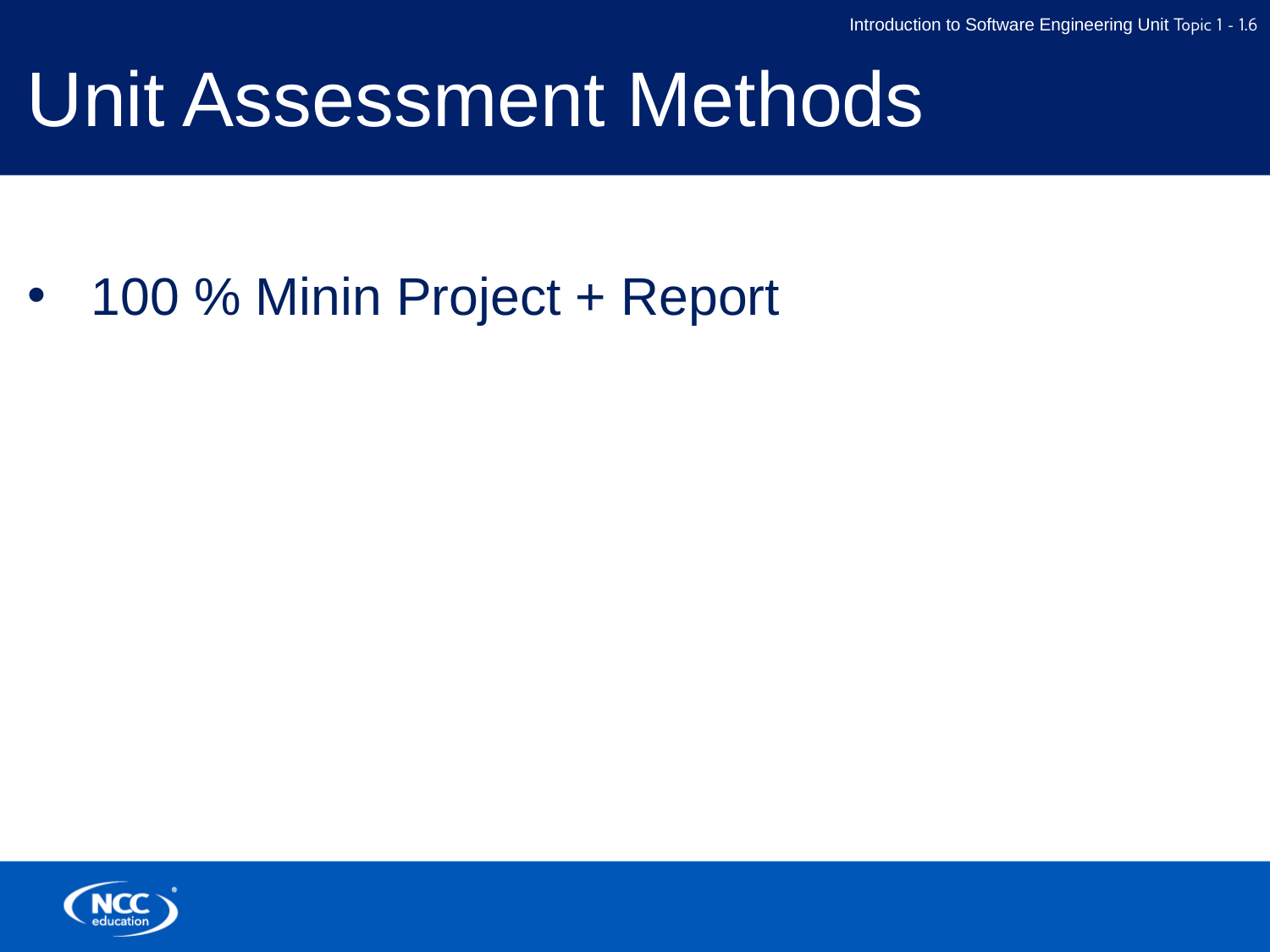

# Unit Assessment Methods
100 % Minin Project + Report